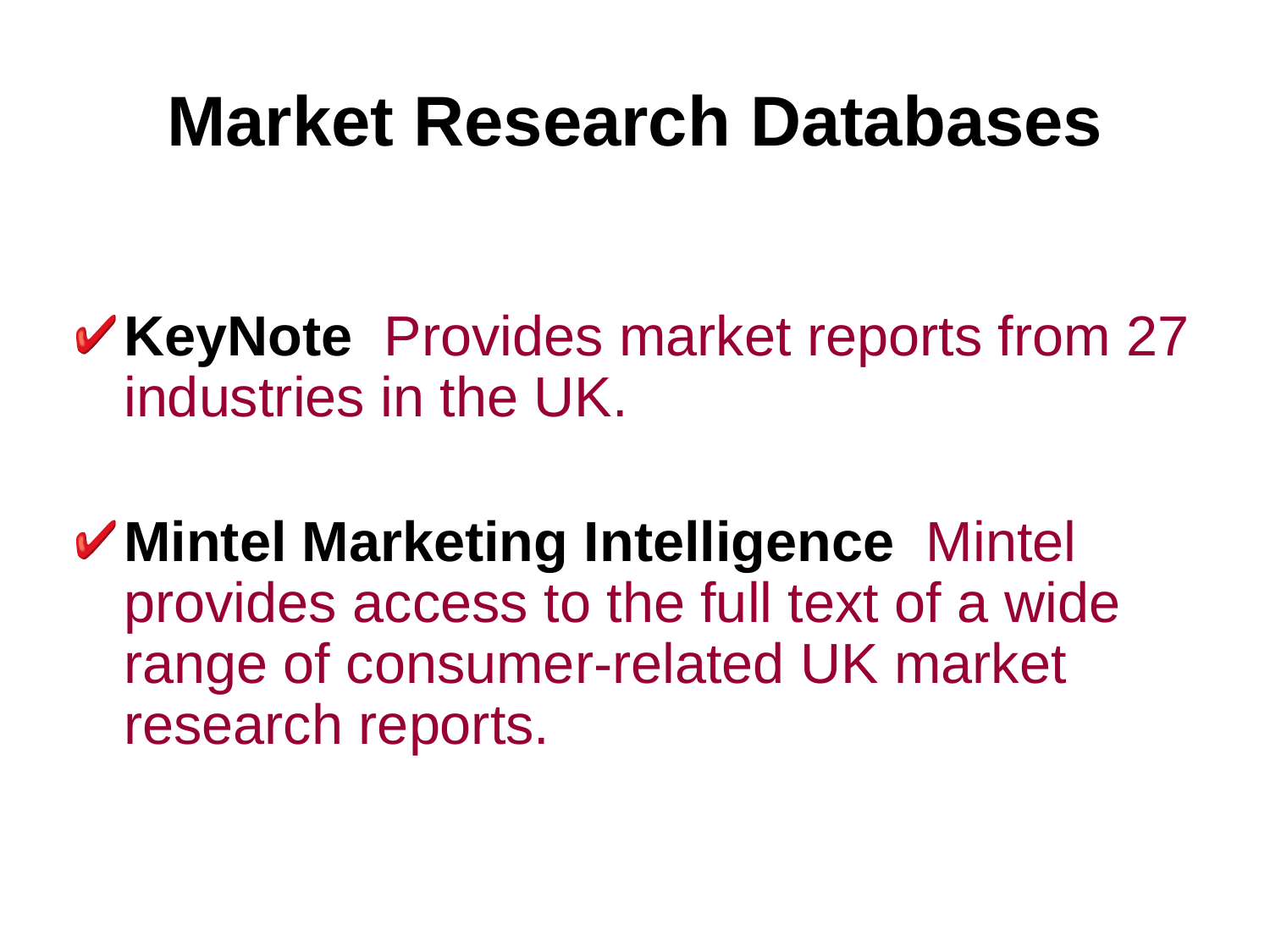

# Market Research Databases

KeyNote  Provides market reports from 27 industries in the UK.

Mintel Marketing Intelligence  Mintel provides access to the full text of a wide range of consumer-related UK market research reports.